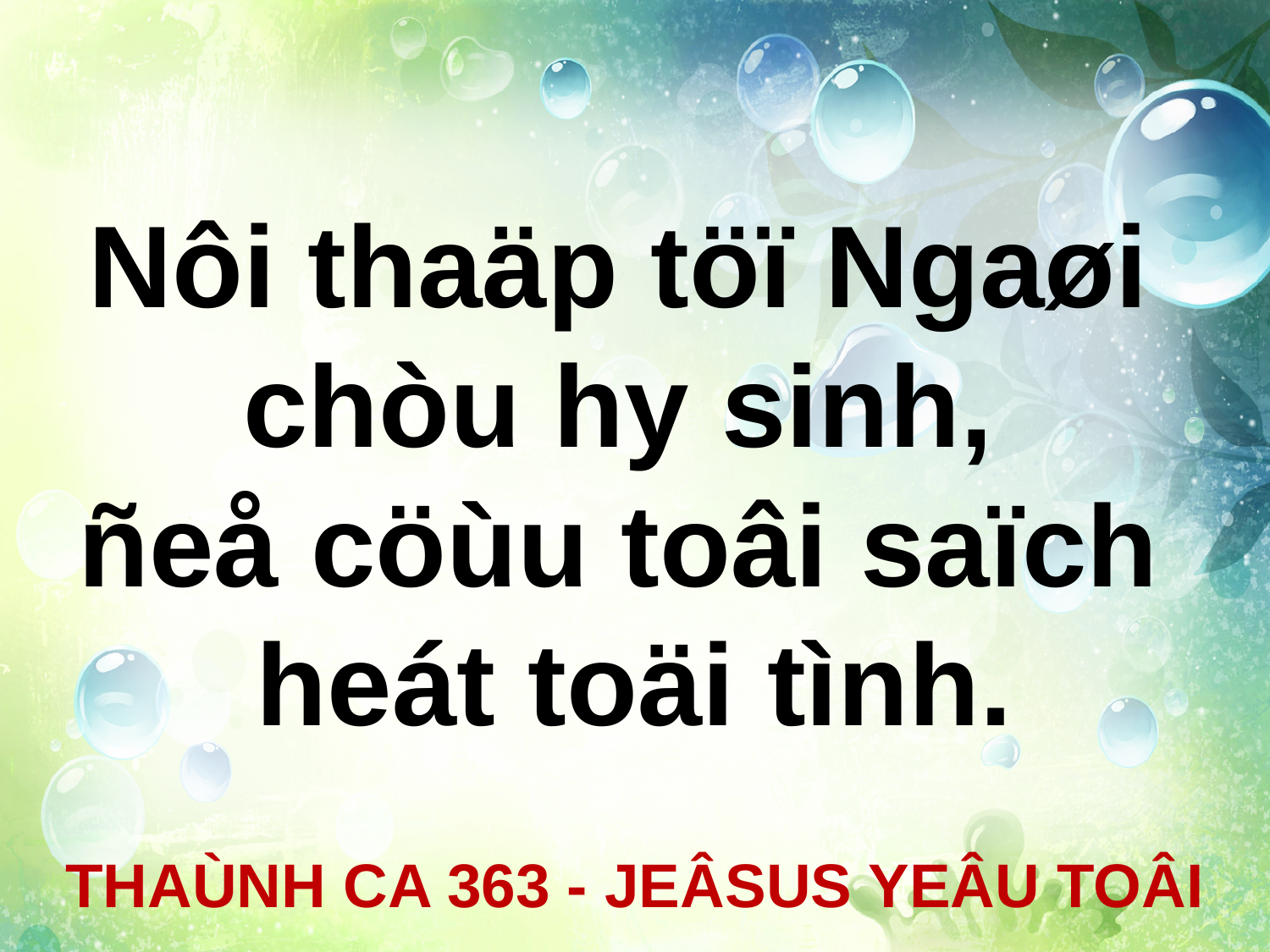

Nôi thaäp töï Ngaøi
chòu hy sinh,
ñeå cöùu toâi saïch
heát toäi tình.
THAÙNH CA 363 - JEÂSUS YEÂU TOÂI